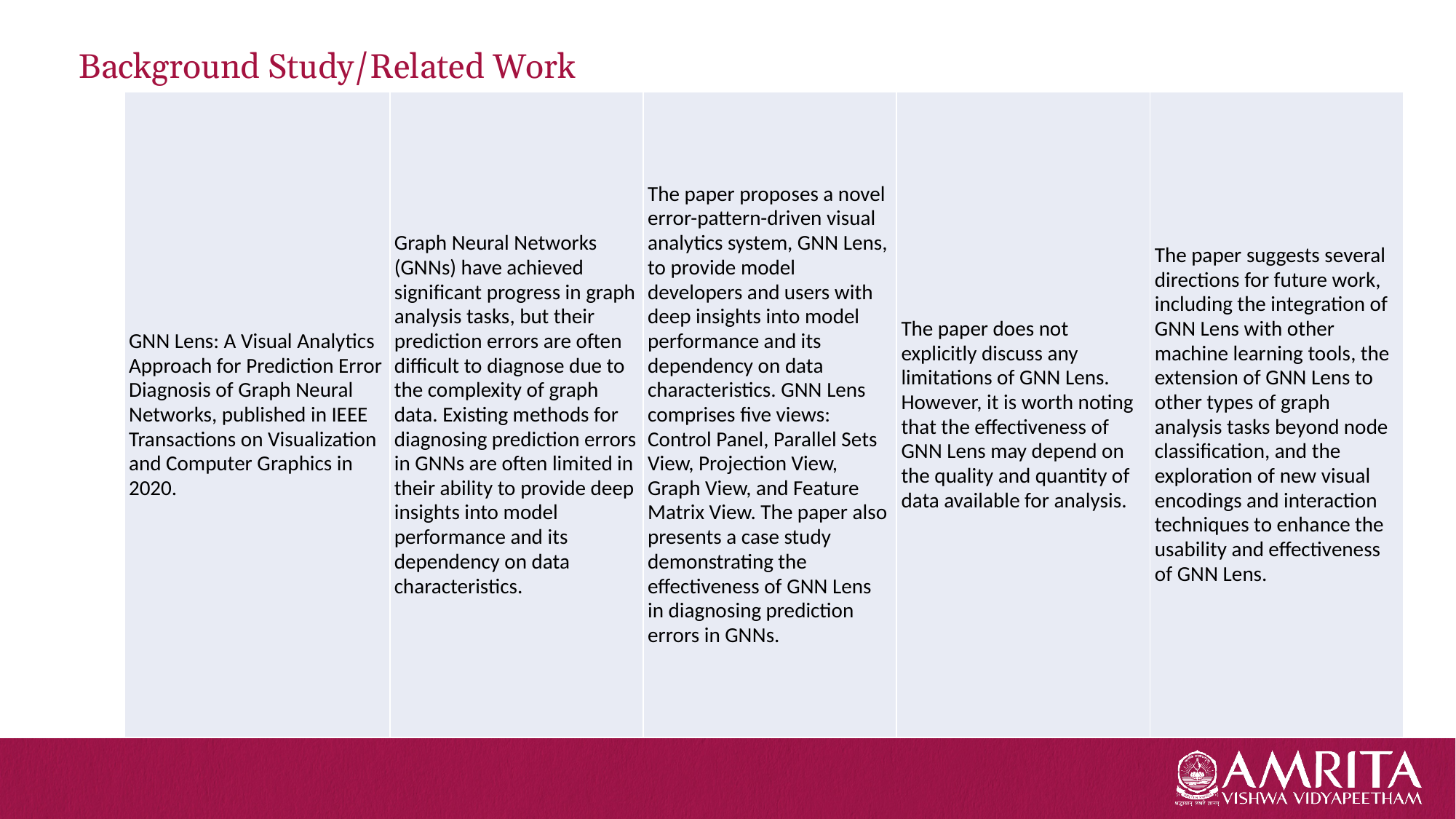

# Background Study/Related Work

| GNN Lens: A Visual Analytics Approach for Prediction Error Diagnosis of Graph Neural Networks, published in IEEE Transactions on Visualization and Computer Graphics in 2020. | Graph Neural Networks (GNNs) have achieved significant progress in graph analysis tasks, but their prediction errors are often difficult to diagnose due to the complexity of graph data. Existing methods for diagnosing prediction errors in GNNs are often limited in their ability to provide deep insights into model performance and its dependency on data characteristics. | The paper proposes a novel error-pattern-driven visual analytics system, GNN Lens, to provide model developers and users with deep insights into model performance and its dependency on data characteristics. GNN Lens comprises five views: Control Panel, Parallel Sets View, Projection View, Graph View, and Feature Matrix View. The paper also presents a case study demonstrating the effectiveness of GNN Lens in diagnosing prediction errors in GNNs. | The paper does not explicitly discuss any limitations of GNN Lens. However, it is worth noting that the effectiveness of GNN Lens may depend on the quality and quantity of data available for analysis. | The paper suggests several directions for future work, including the integration of GNN Lens with other machine learning tools, the extension of GNN Lens to other types of graph analysis tasks beyond node classification, and the exploration of new visual encodings and interaction techniques to enhance the usability and effectiveness of GNN Lens. |
| --- | --- | --- | --- | --- |